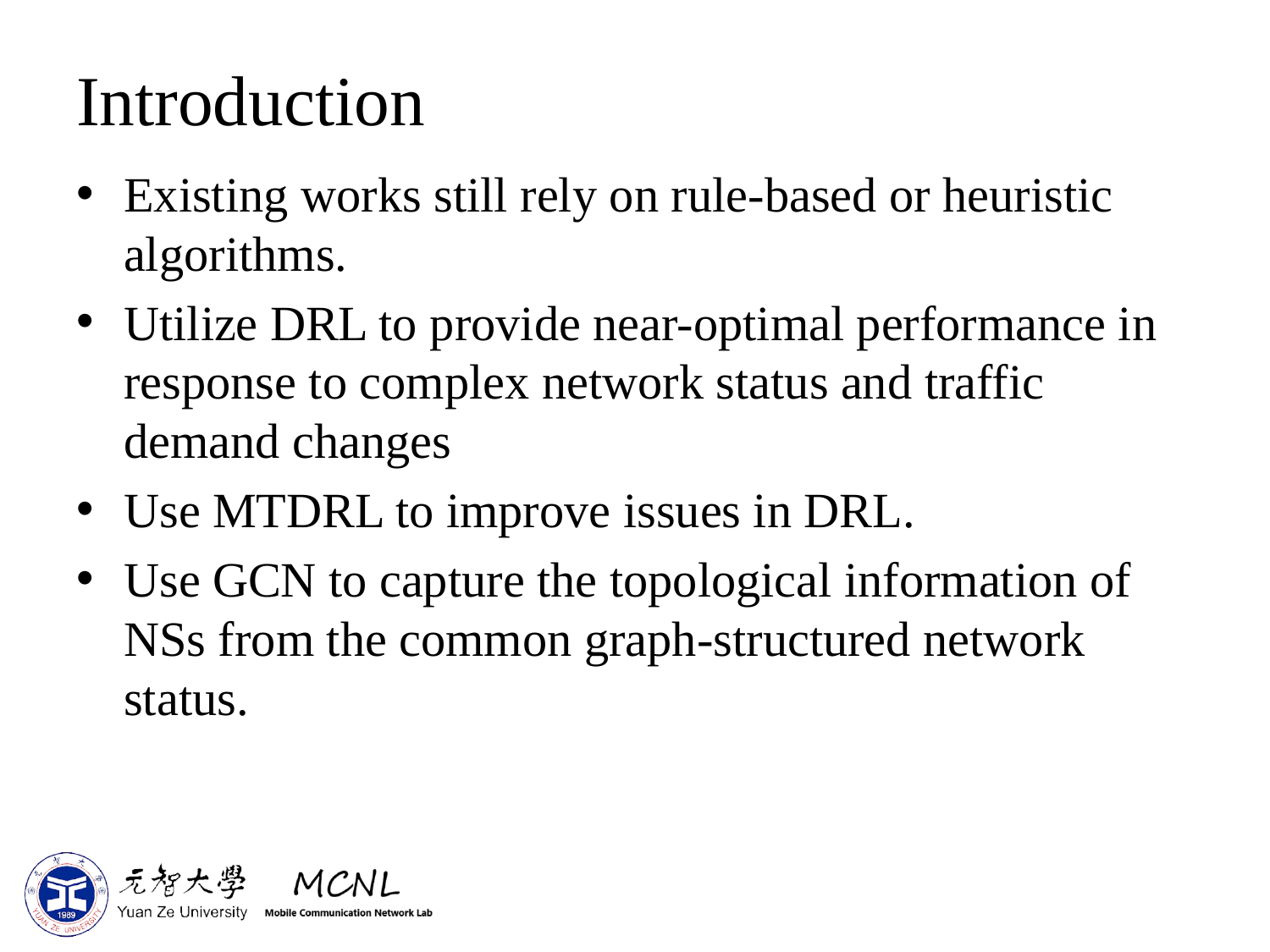

# Introduction
Existing works still rely on rule-based or heuristic algorithms.
Utilize DRL to provide near-optimal performance in response to complex network status and traffic demand changes
Use MTDRL to improve issues in DRL.
Use GCN to capture the topological information of NSs from the common graph-structured network status.